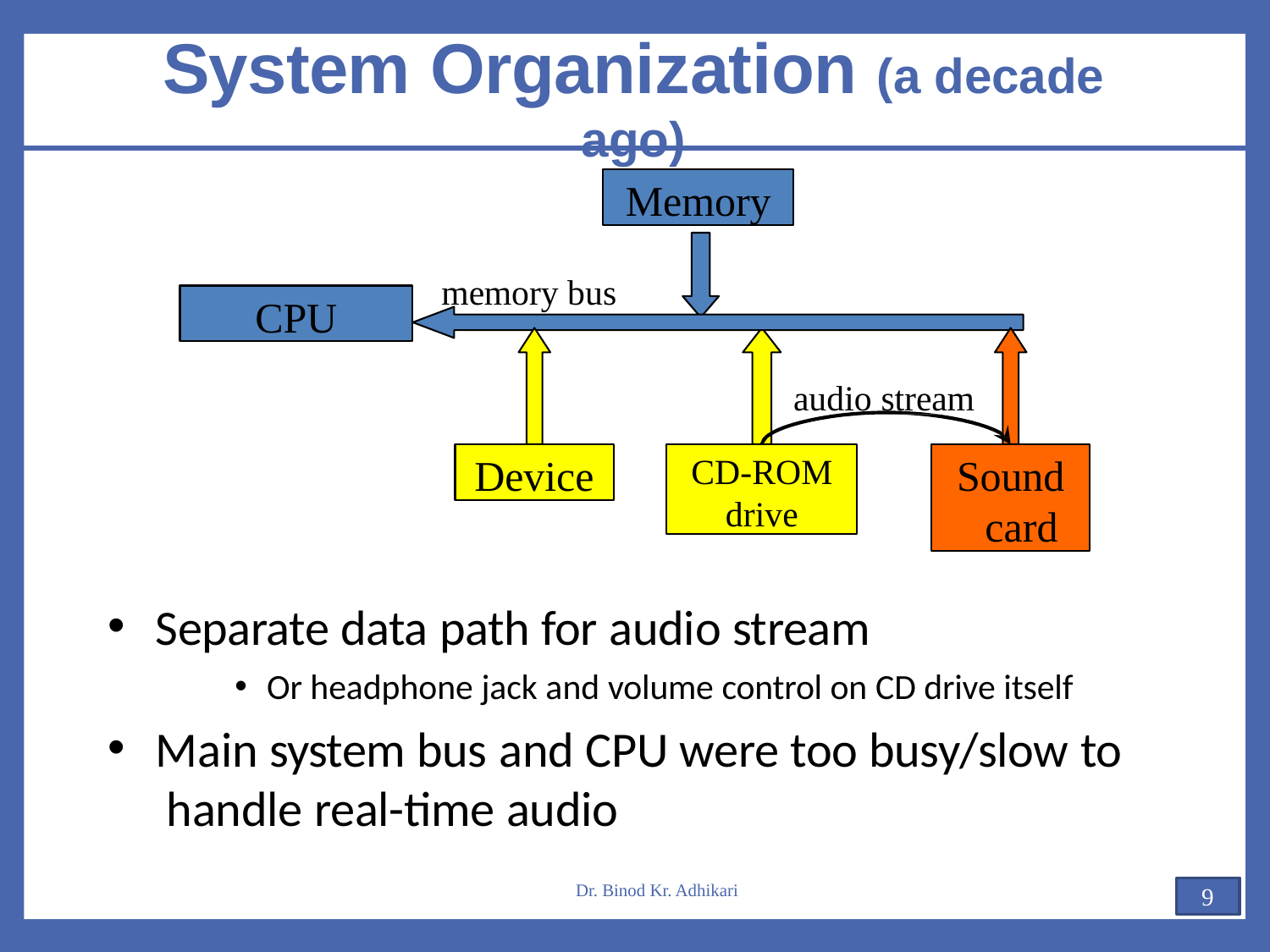

# System Organization (a decade ago)
Memory

memory bus
CPU

audio stream
Device
CD-ROM
drive
Sound  card
Separate data path for audio stream
Or headphone jack and volume control on CD drive itself
Main system bus and CPU were too busy/slow to  handle real-time audio
Dr. Binod Kr. Adhikari